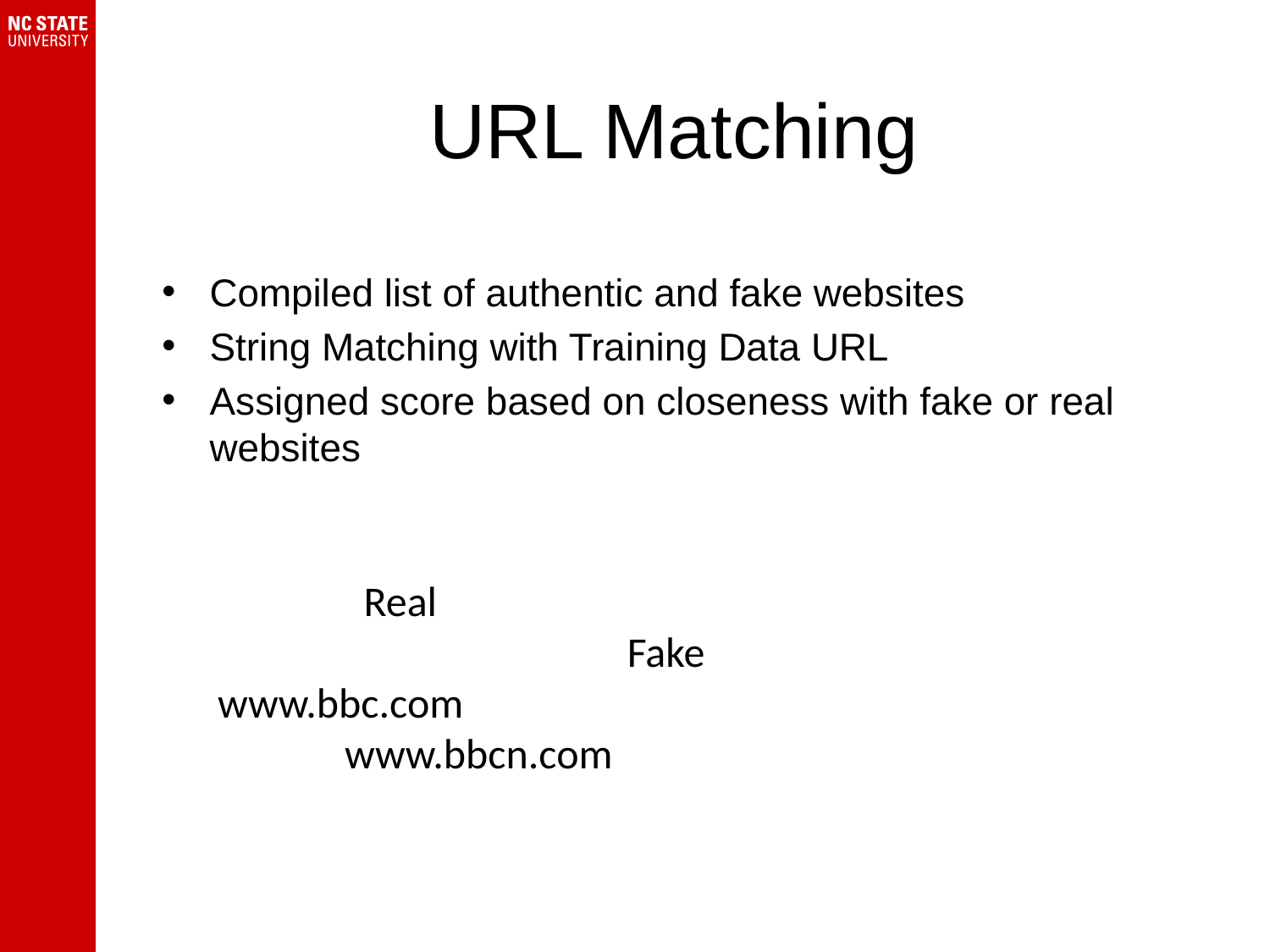

# URL Matching
Compiled list of authentic and fake websites
String Matching with Training Data URL
Assigned score based on closeness with fake or real websites
 	  Real 	 	 	 	 	 	 	 	 	   Fake
www.bbc.com  	  	 	 	 	  	www.bbcn.com